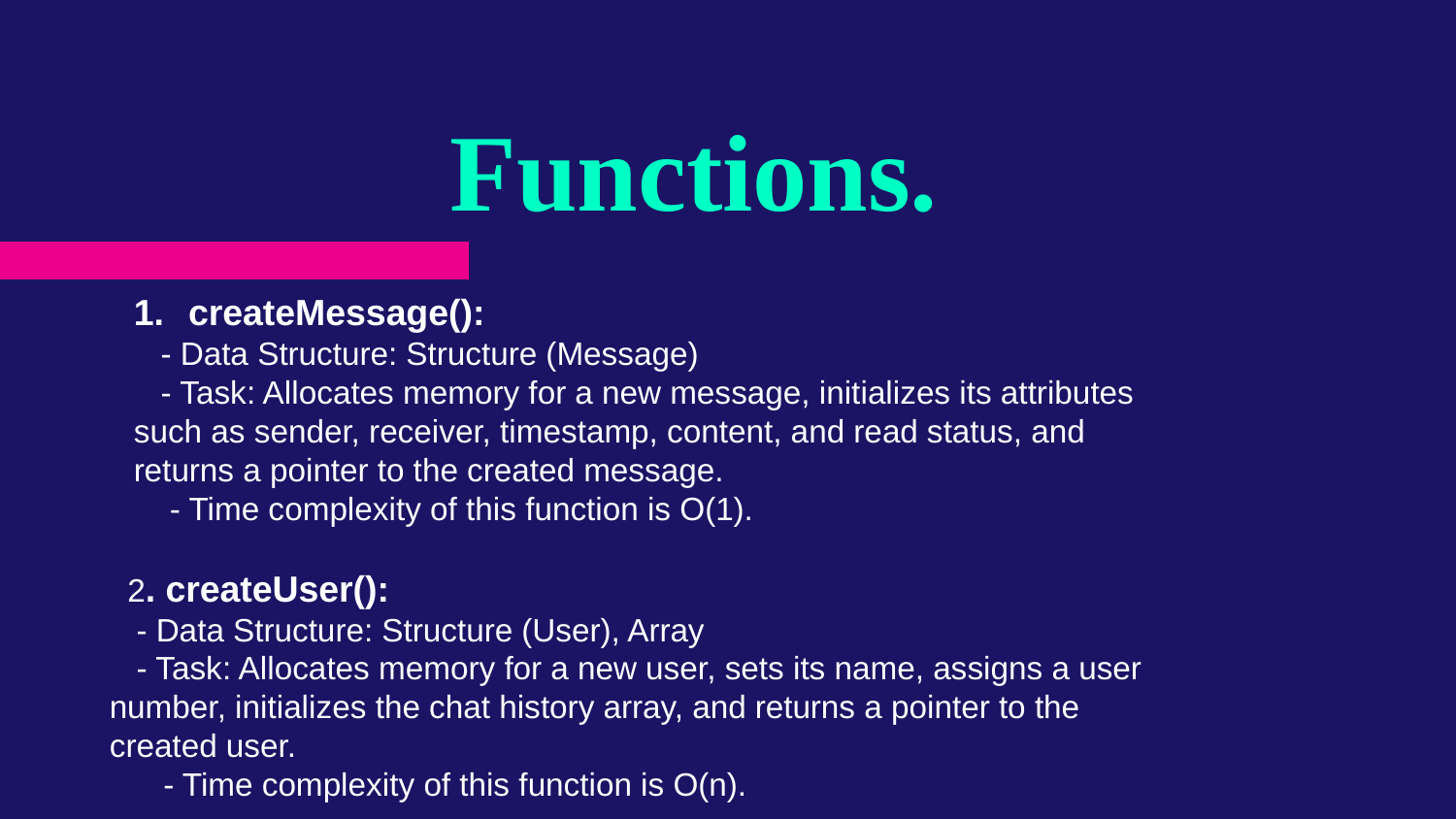

# Functions.
createMessage():
   - Data Structure: Structure (Message)
   - Task: Allocates memory for a new message, initializes its attributes such as sender, receiver, timestamp, content, and read status, and returns a pointer to the created message.
    - Time complexity of this function is O(1).

  2. createUser():
   - Data Structure: Structure (User), Array
   - Task: Allocates memory for a new user, sets its name, assigns a user number, initializes the chat history array, and returns a pointer to the created user.
      - Time complexity of this function is O(n).